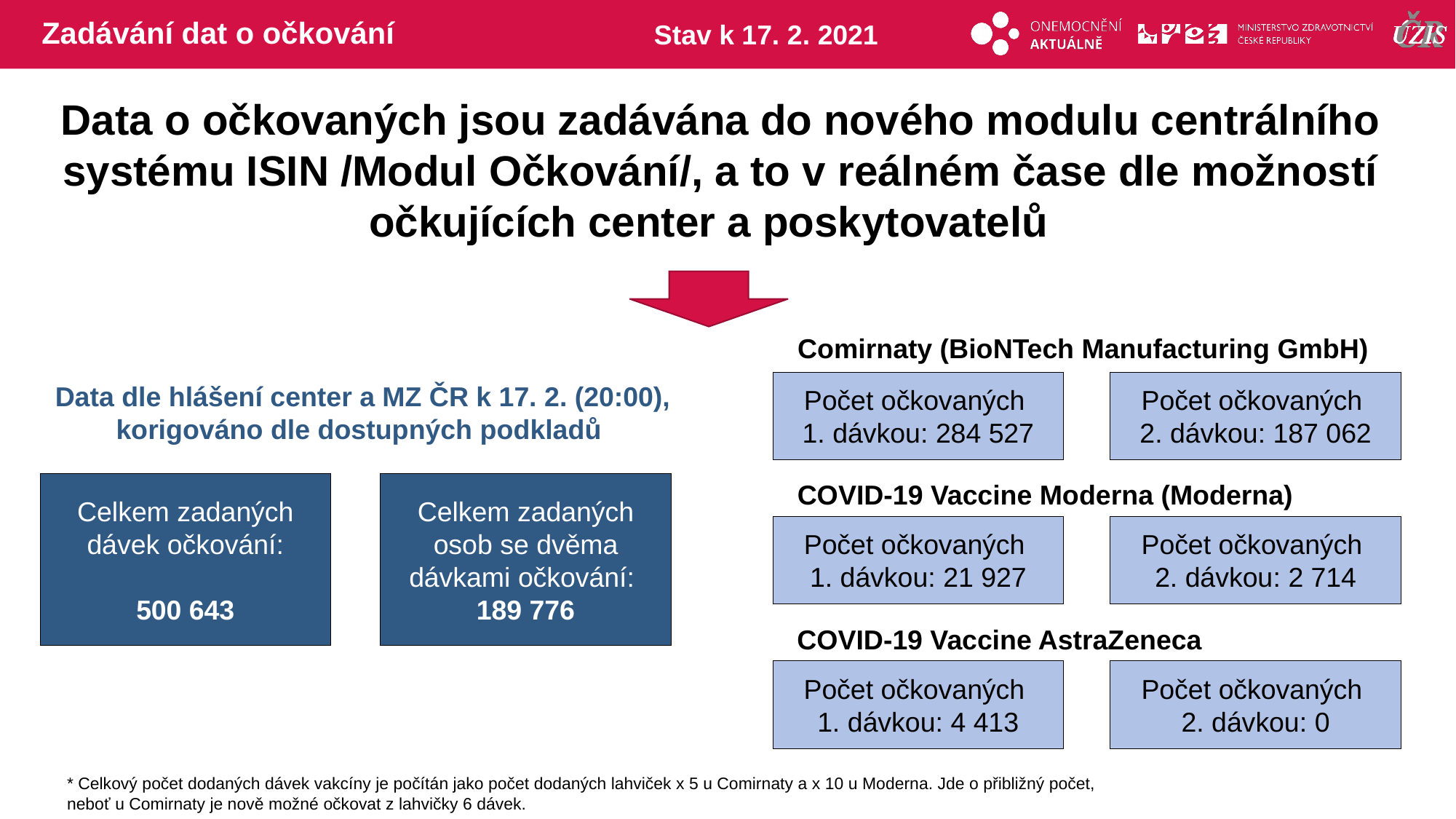

# Zadávání dat o očkování
Stav k 17. 2. 2021
Data o očkovaných jsou zadávána do nového modulu centrálního systému ISIN /Modul Očkování/, a to v reálném čase dle možností očkujících center a poskytovatelů

Comirnaty (BioNTech Manufacturing GmbH)
Počet očkovaných
1. dávkou: 284 527
Počet očkovaných
2. dávkou: 187 062
Data dle hlášení center a MZ ČR k 17. 2. (20:00), korigováno dle dostupných podkladů
COVID-19 Vaccine Moderna (Moderna)
Celkem zadaných dávek očkování:

500 643
Celkem zadaných osob se dvěma dávkami očkování:
189 776
Počet očkovaných
1. dávkou: 21 927
Počet očkovaných
2. dávkou: 2 714
COVID-19 Vaccine AstraZeneca
Počet očkovaných
1. dávkou: 4 413
Počet očkovaných
2. dávkou: 0
* Celkový počet dodaných dávek vakcíny je počítán jako počet dodaných lahviček x 5 u Comirnaty a x 10 u Moderna. Jde o přibližný počet, neboť u Comirnaty je nově možné očkovat z lahvičky 6 dávek.